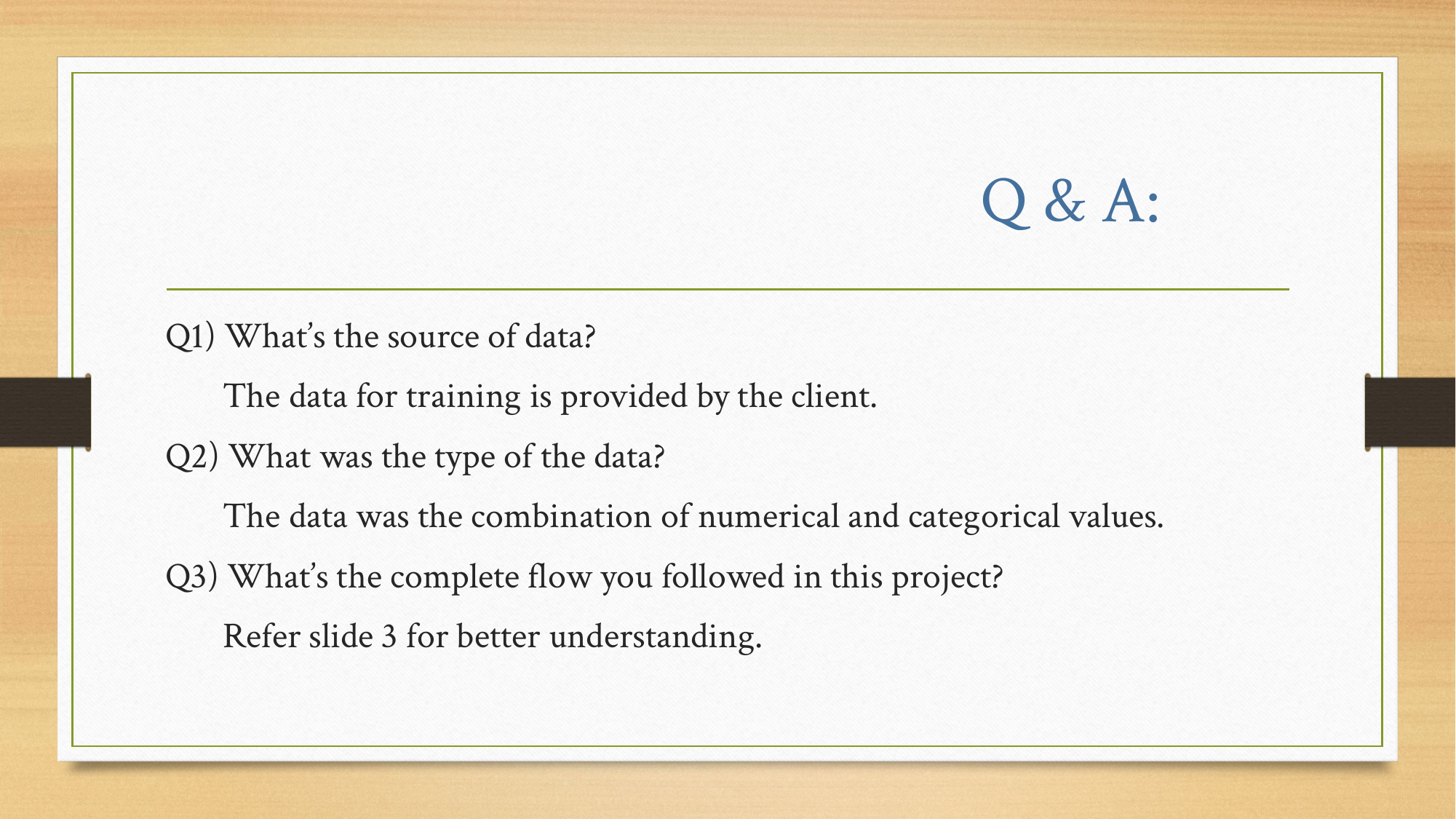

# Q & A:
Q1) What’s the source of data?
       The data for training is provided by the client.
Q2) What was the type of the data?
       The data was the combination of numerical and categorical values.
Q3) What’s the complete flow you followed in this project?
       Refer slide 3 for better understanding.